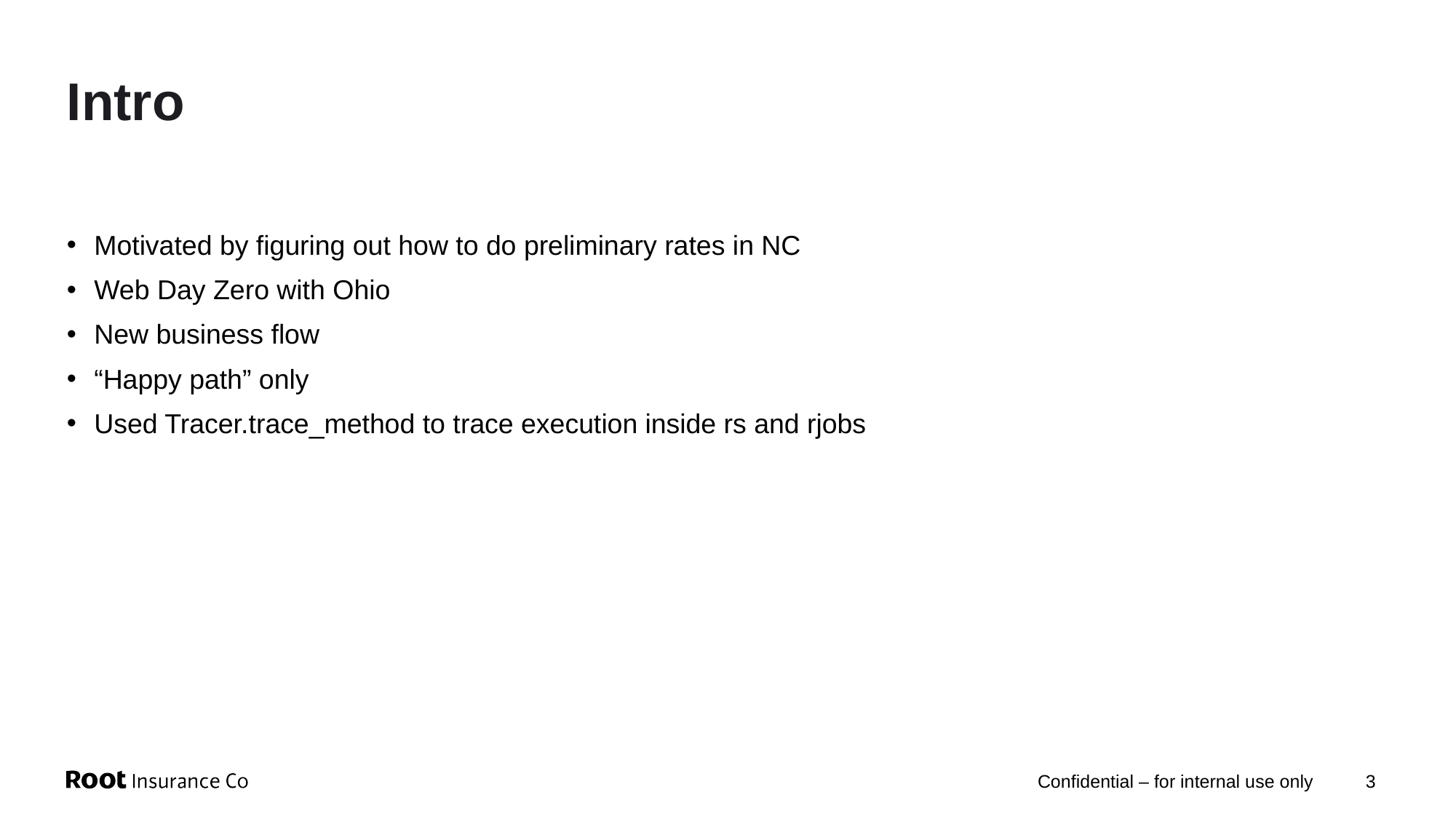

# Intro
Motivated by figuring out how to do preliminary rates in NC
Web Day Zero with Ohio
New business flow
“Happy path” only
Used Tracer.trace_method to trace execution inside rs and rjobs

Confidential – for internal use only
3